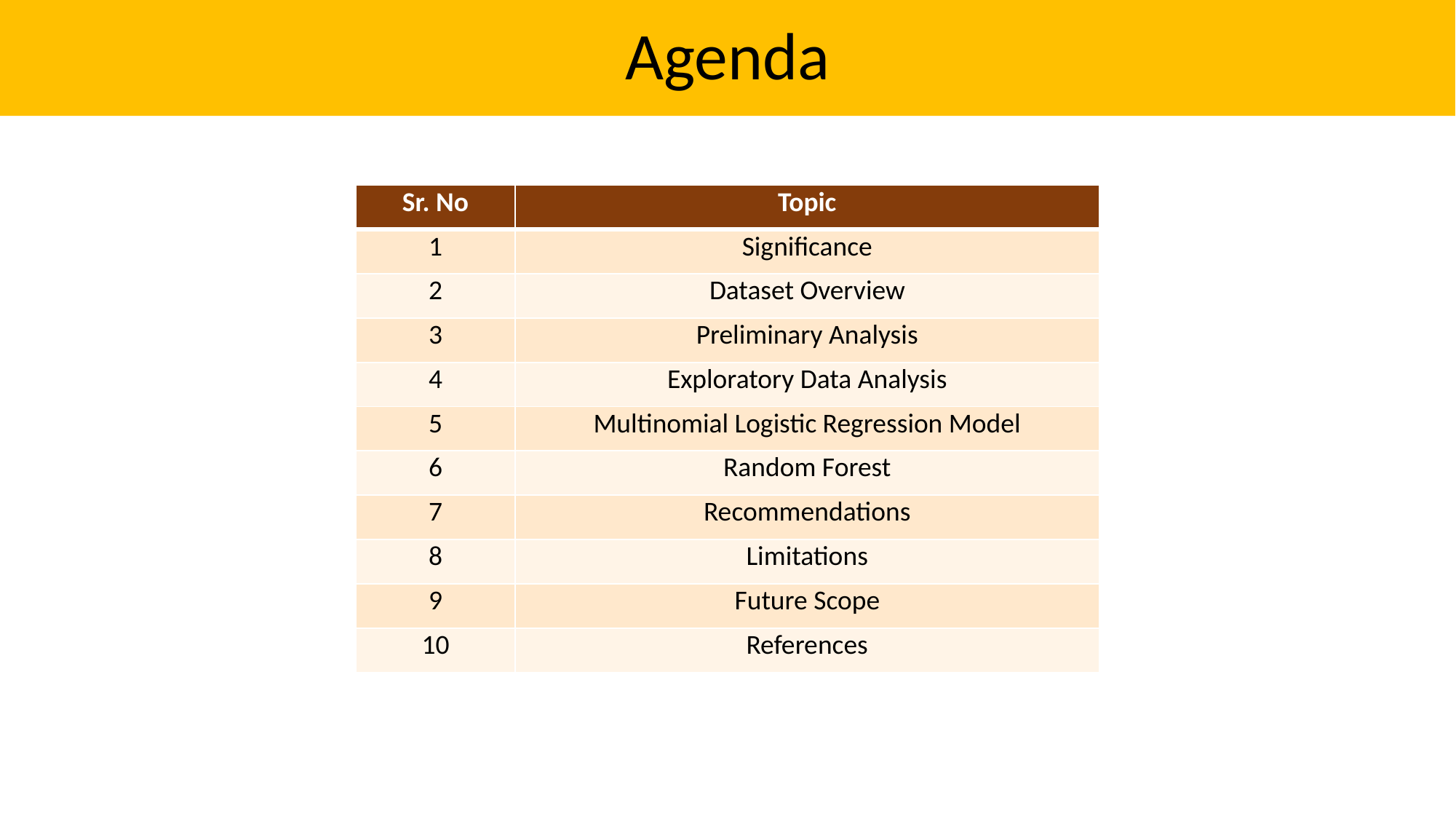

Agenda
| Sr. No | Topic |
| --- | --- |
| 1 | Significance |
| 2 | Dataset Overview |
| 3 | Preliminary Analysis |
| 4 | Exploratory Data Analysis |
| 5 | Multinomial Logistic Regression Model |
| 6 | Random Forest |
| 7 | Recommendations |
| 8 | Limitations |
| 9 | Future Scope |
| 10 | References |